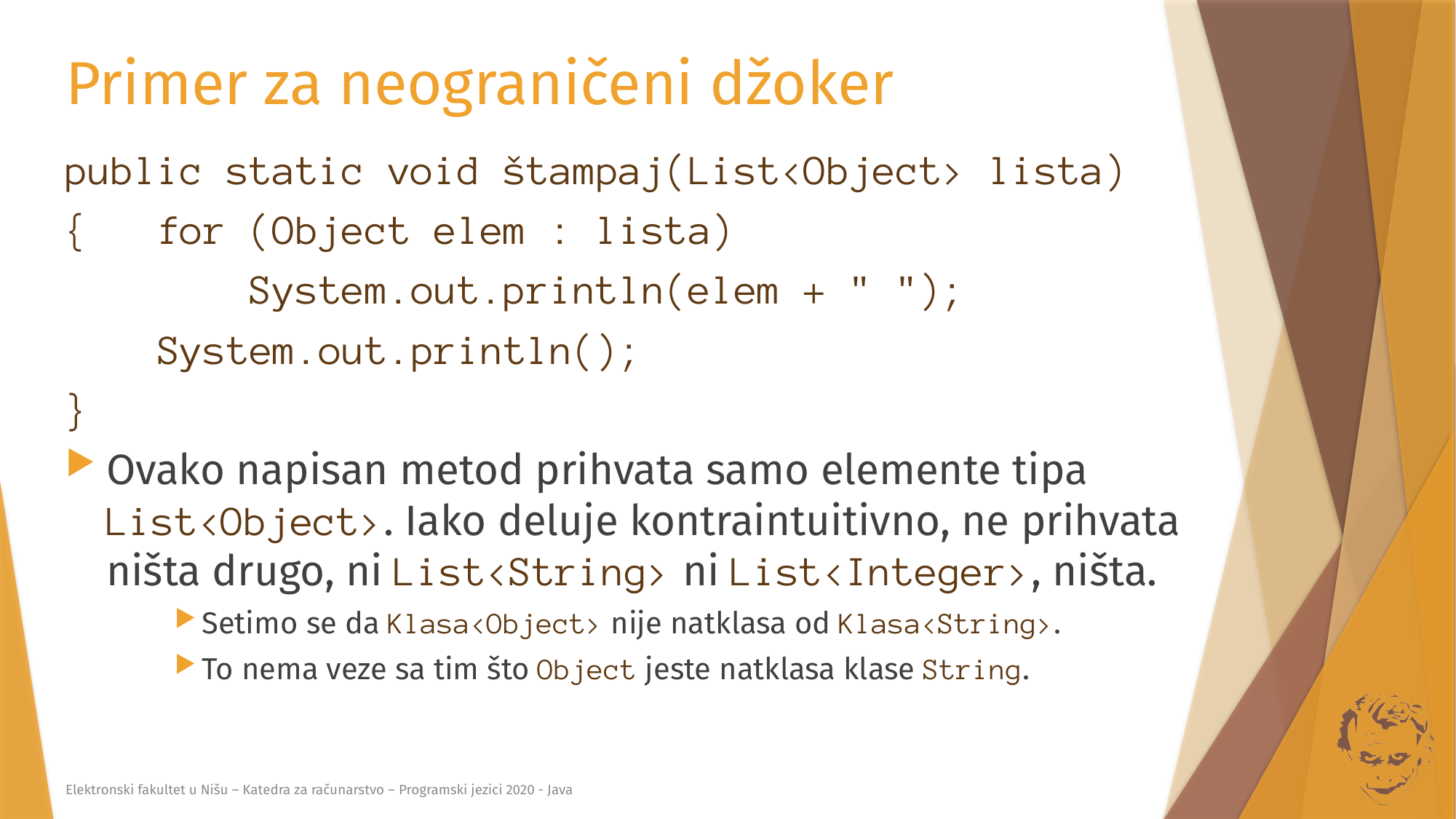

# Primer za neograničeni džoker
public static void štampaj(List<Object> lista)
{   for (Object elem : lista)
        System.out.println(elem + " ");
    System.out.println();
}
Ovako napisan metod prihvata samo elemente tipa List<Object>. Iako deluje kontraintuitivno, ne prihvata ništa drugo, ni List<String> ni List<Integer>, ništa.
Setimo se da Klasa<Object> nije natklasa od Klasa<String>.
To nema veze sa tim što Object jeste natklasa klase String.

Elektronski fakultet u Nišu – Katedra za računarstvo – Programski jezici 2020 - Java